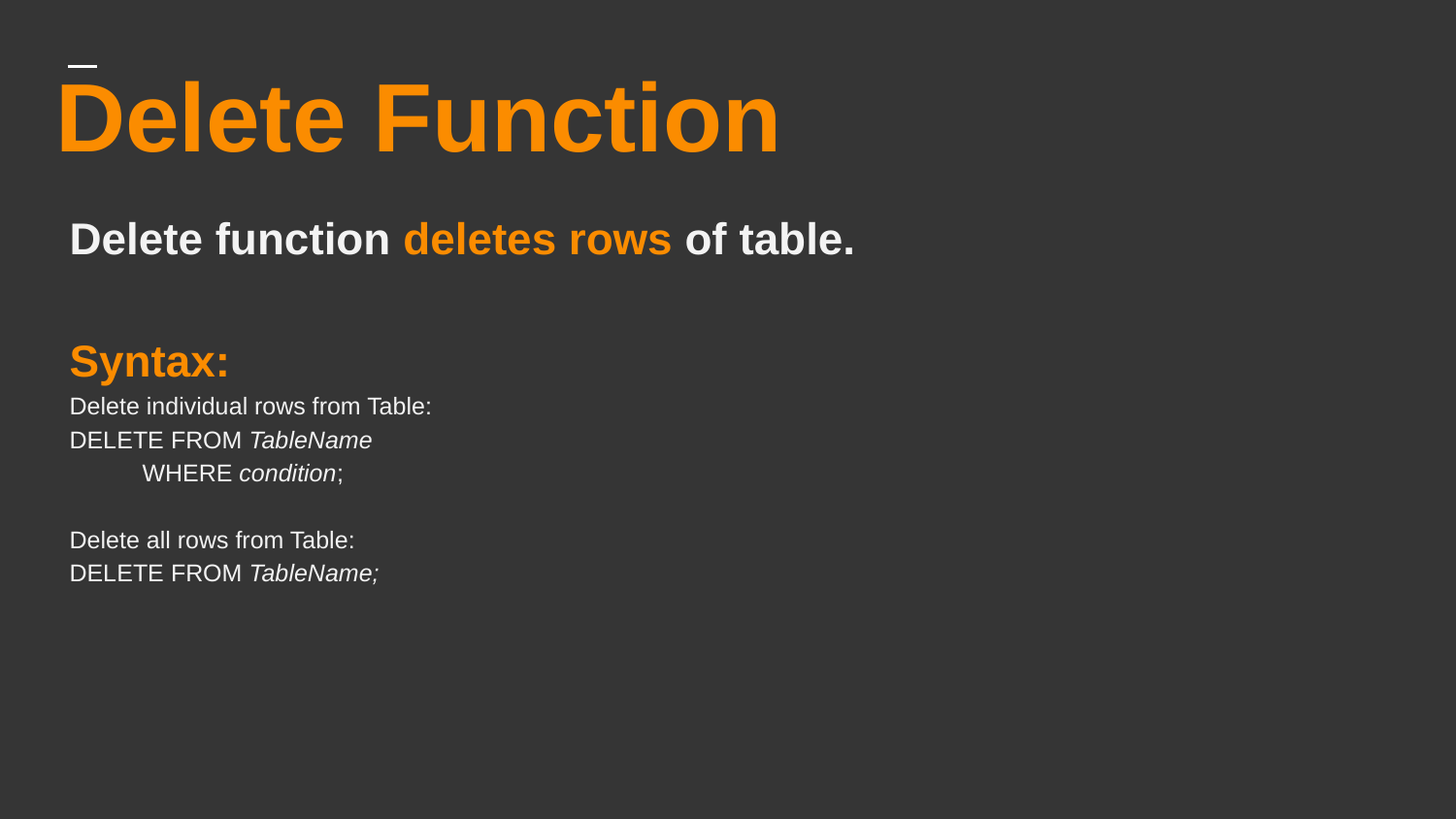

# Delete Function

Delete function deletes rows of table.

Syntax:
Delete individual rows from Table:
DELETE FROM TableName
WHERE condition;

Delete all rows from Table:
DELETE FROM TableName;